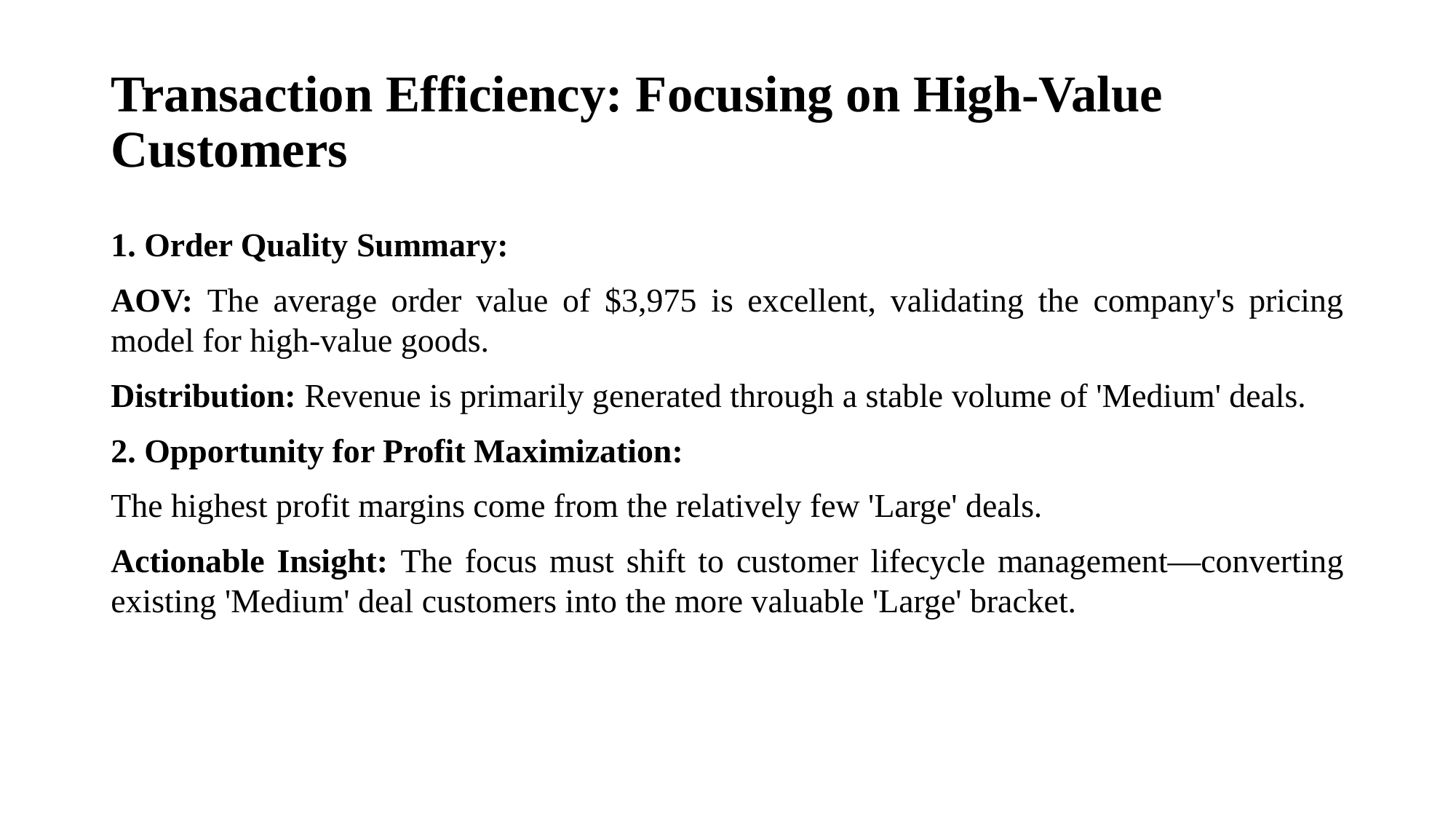

# Transaction Efficiency: Focusing on High-Value Customers
1. Order Quality Summary:
AOV: The average order value of $3,975 is excellent, validating the company's pricing model for high-value goods.
Distribution: Revenue is primarily generated through a stable volume of 'Medium' deals.
2. Opportunity for Profit Maximization:
The highest profit margins come from the relatively few 'Large' deals.
Actionable Insight: The focus must shift to customer lifecycle management—converting existing 'Medium' deal customers into the more valuable 'Large' bracket.